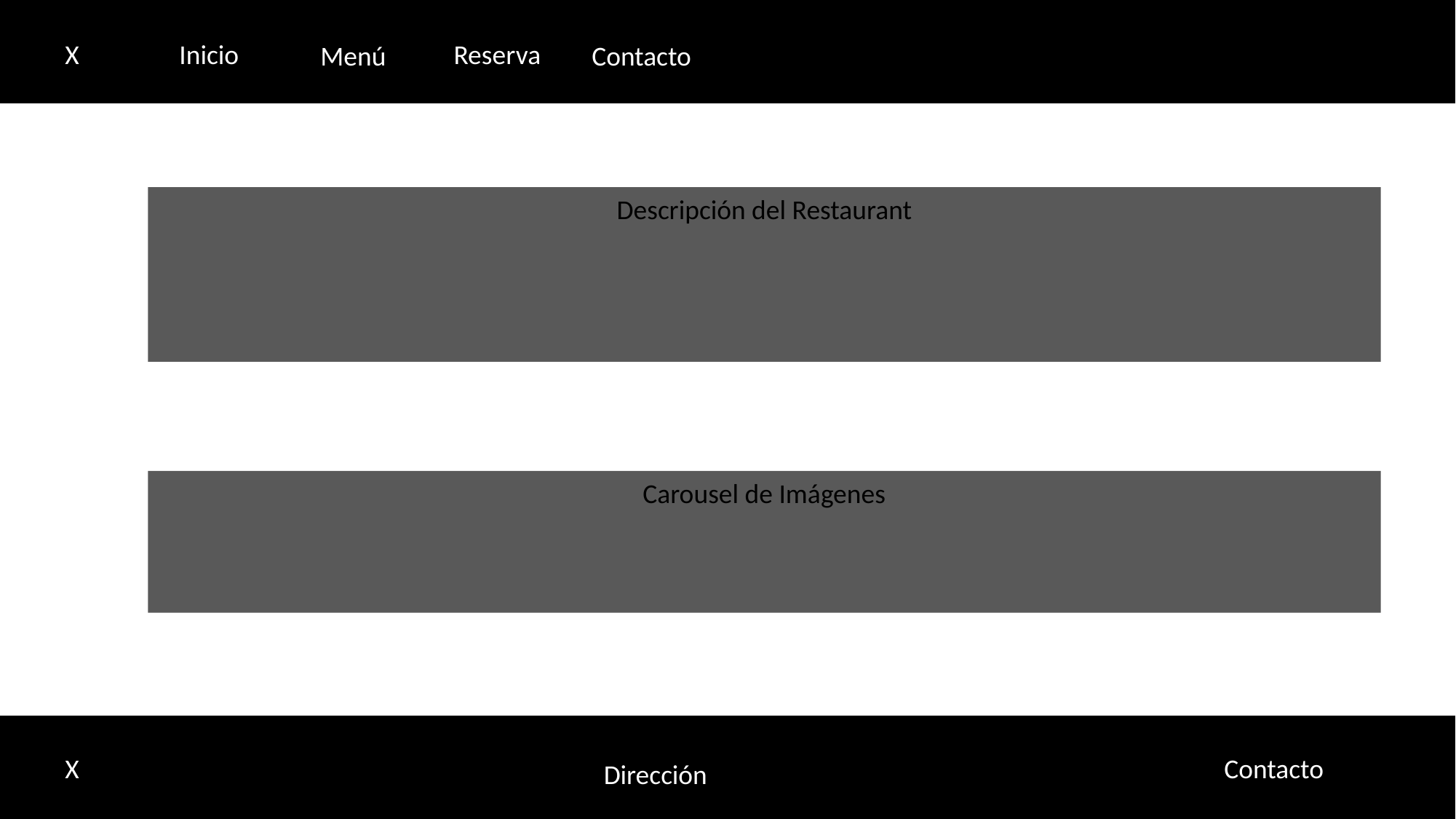

X
Inicio
Reserva
Menú
Contacto
Descripción del Restaurant

Carousel de Imágenes

Contacto
X
Dirección